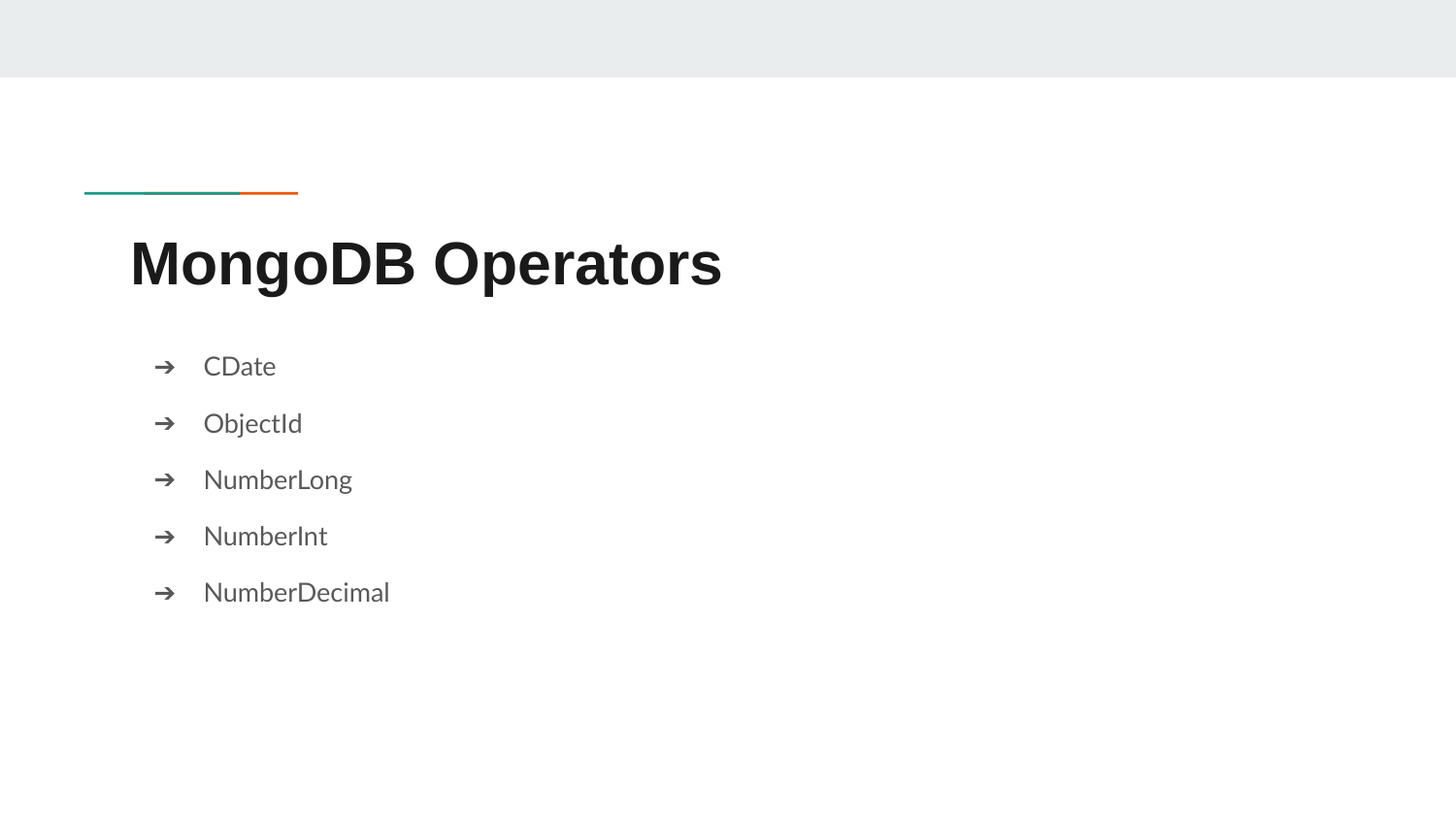

# MongoDB Operators
CDate
ObjectId
NumberLong
NumberInt
NumberDecimal